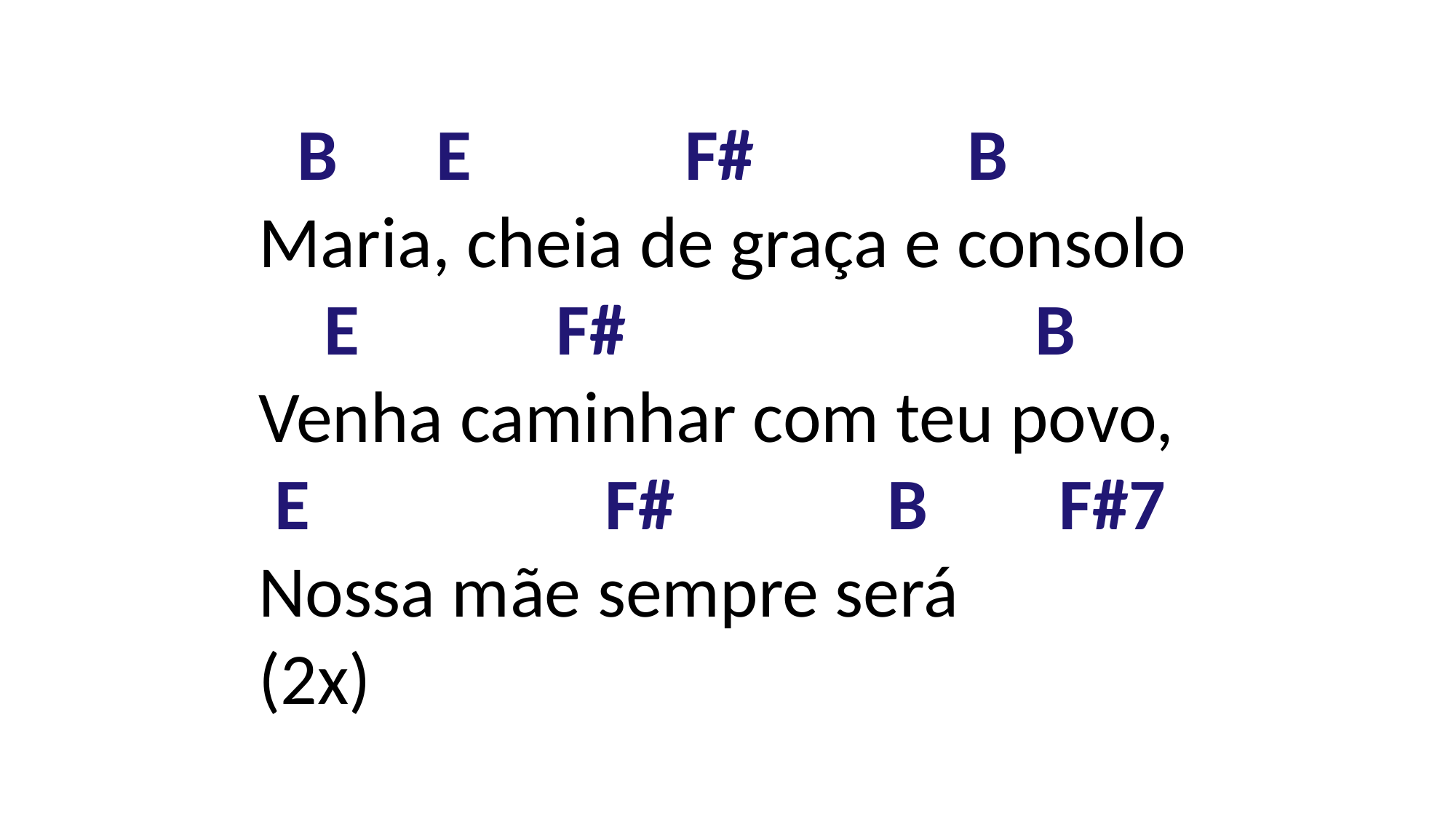

B      E             F#             B
Maria, cheia de graça e consolo
    E            F#                         B
Venha caminhar com teu povo,
 E                  F#             B        F#7
Nossa mãe sempre será
(2x)